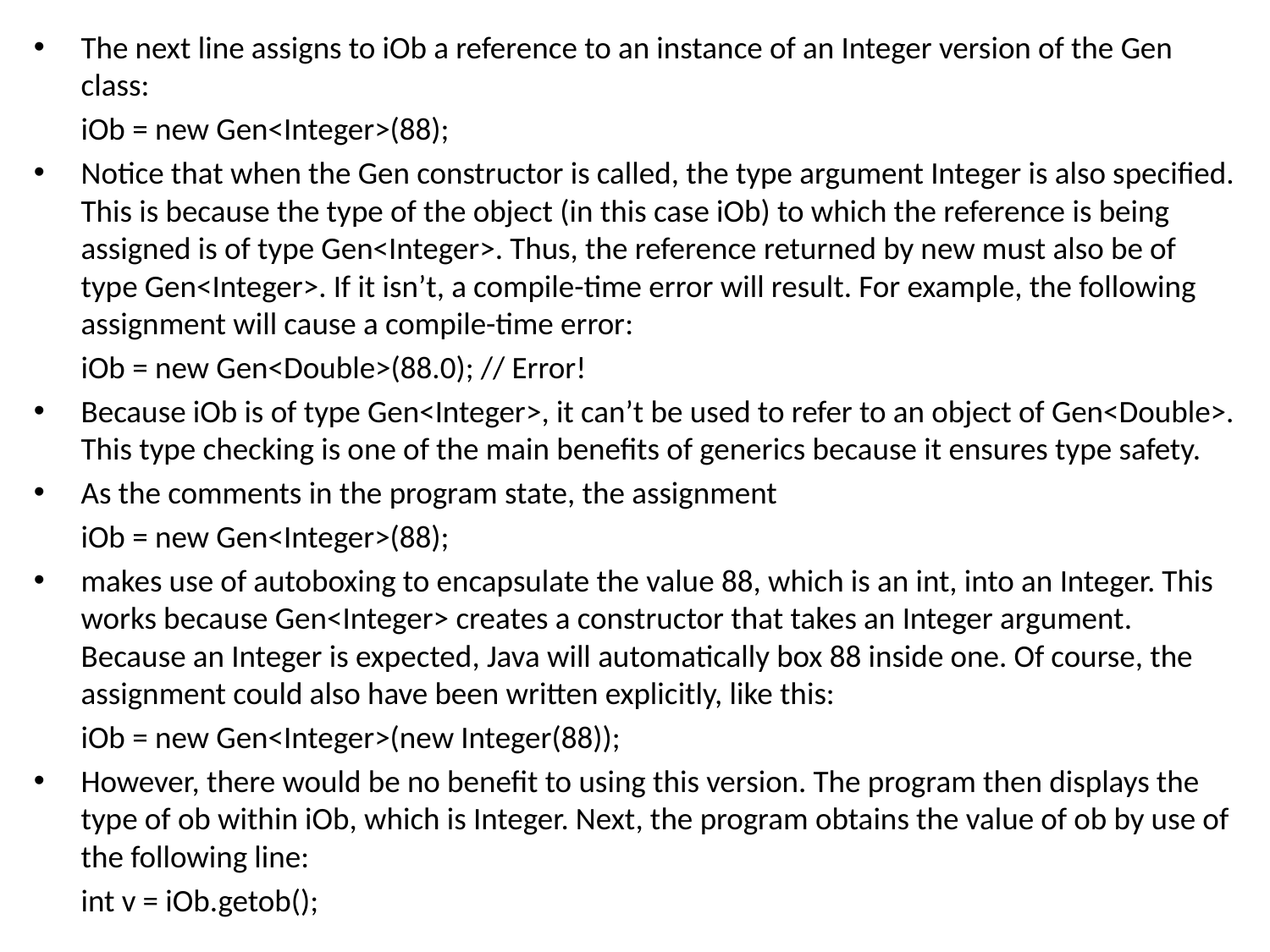

The next line assigns to iOb a reference to an instance of an Integer version of the Gen class:
			iOb = new Gen<Integer>(88);
Notice that when the Gen constructor is called, the type argument Integer is also specified. This is because the type of the object (in this case iOb) to which the reference is being assigned is of type Gen<Integer>. Thus, the reference returned by new must also be of type Gen<Integer>. If it isn’t, a compile-time error will result. For example, the following assignment will cause a compile-time error:
			iOb = new Gen<Double>(88.0); // Error!
Because iOb is of type Gen<Integer>, it can’t be used to refer to an object of Gen<Double>. This type checking is one of the main benefits of generics because it ensures type safety.
As the comments in the program state, the assignment
			iOb = new Gen<Integer>(88);
makes use of autoboxing to encapsulate the value 88, which is an int, into an Integer. This works because Gen<Integer> creates a constructor that takes an Integer argument. Because an Integer is expected, Java will automatically box 88 inside one. Of course, the assignment could also have been written explicitly, like this:
			iOb = new Gen<Integer>(new Integer(88));
However, there would be no benefit to using this version. The program then displays the type of ob within iOb, which is Integer. Next, the program obtains the value of ob by use of the following line:
			int v = iOb.getob();